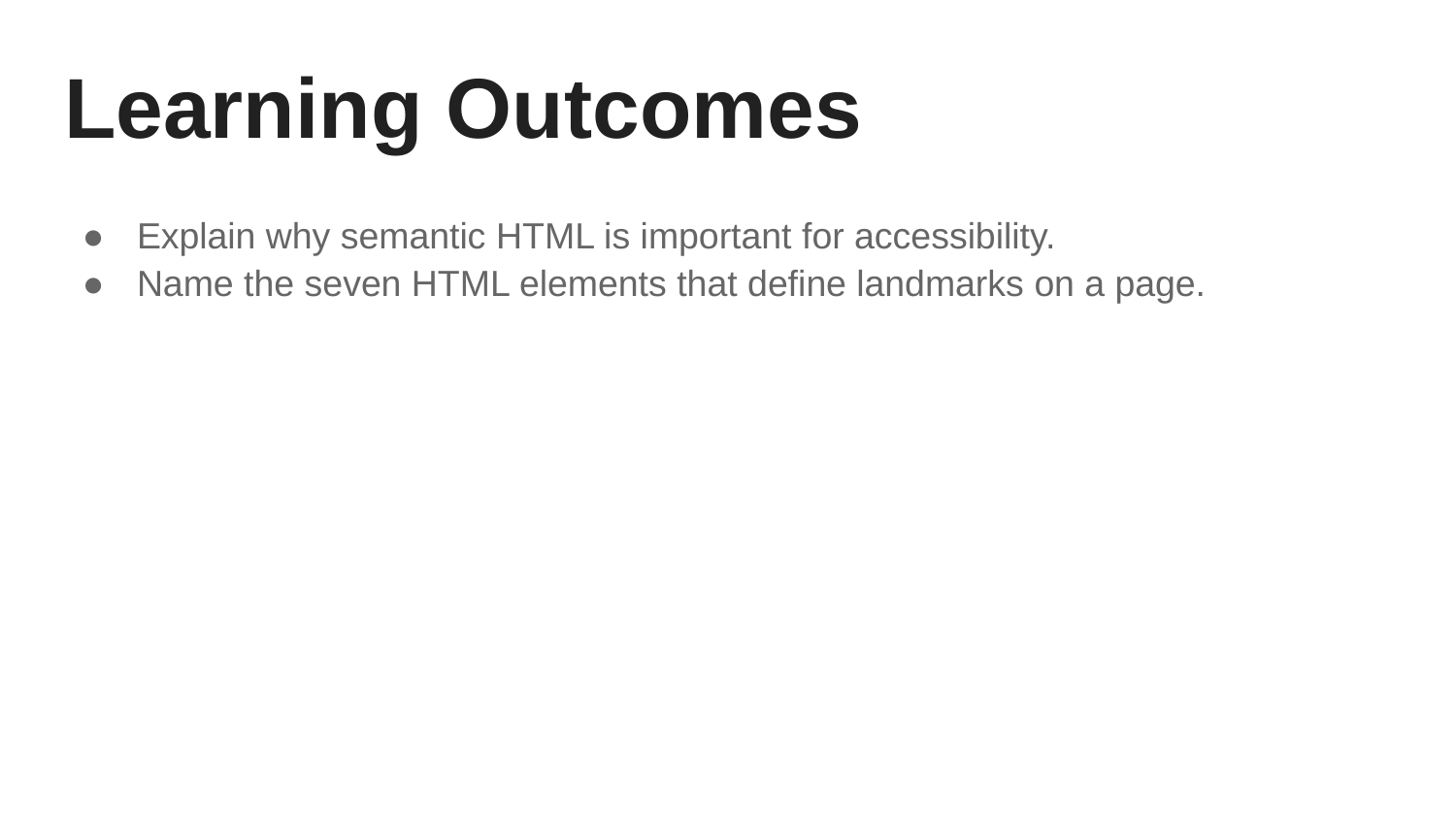

# Learning Outcomes
Explain why semantic HTML is important for accessibility.
Name the seven HTML elements that define landmarks on a page.